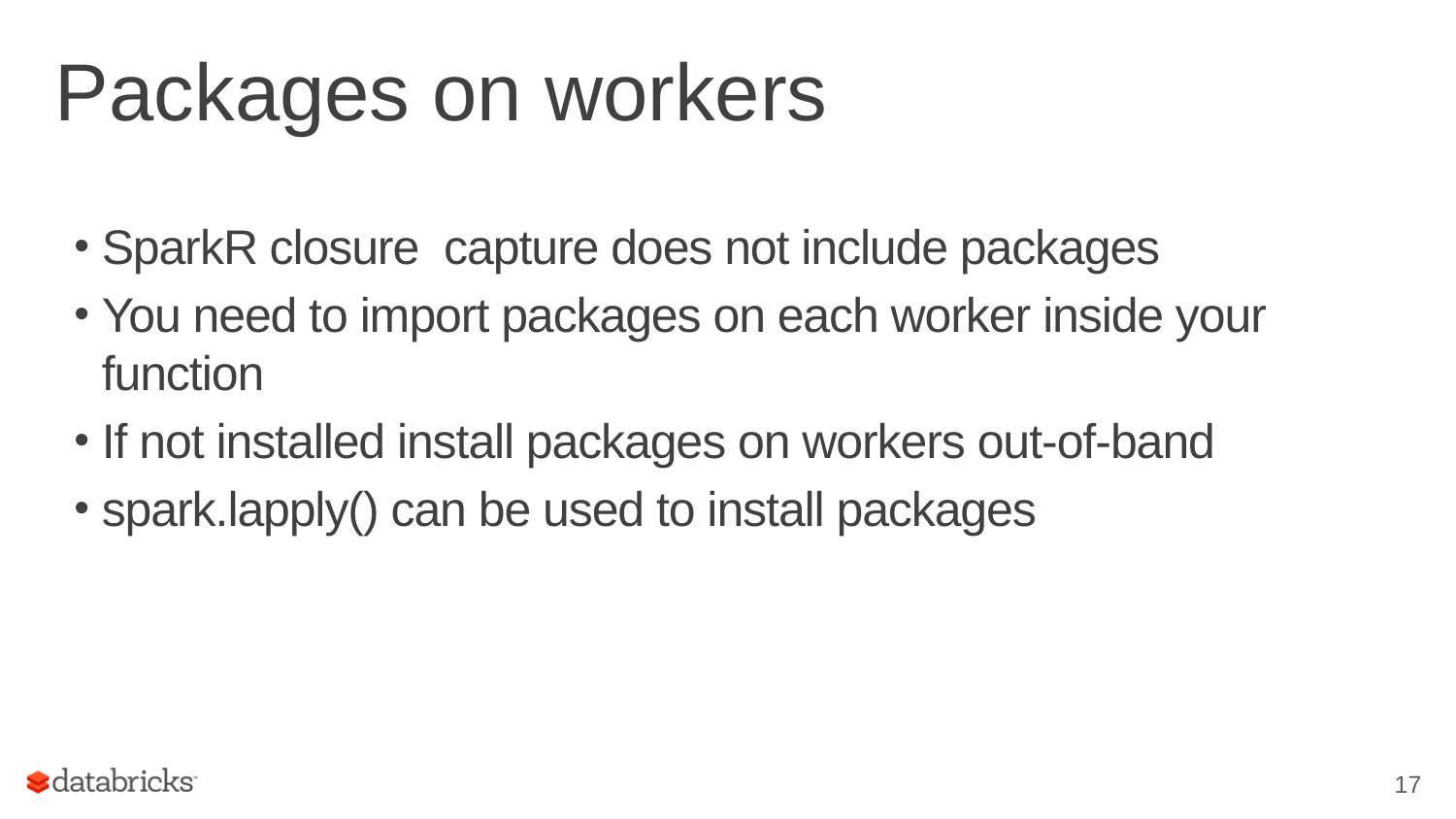

# Packages on workers
SparkR closure  capture does not include packages
You need to import packages on each worker inside your function
If not installed install packages on workers out-of-band
spark.lapply() can be used to install packages
17